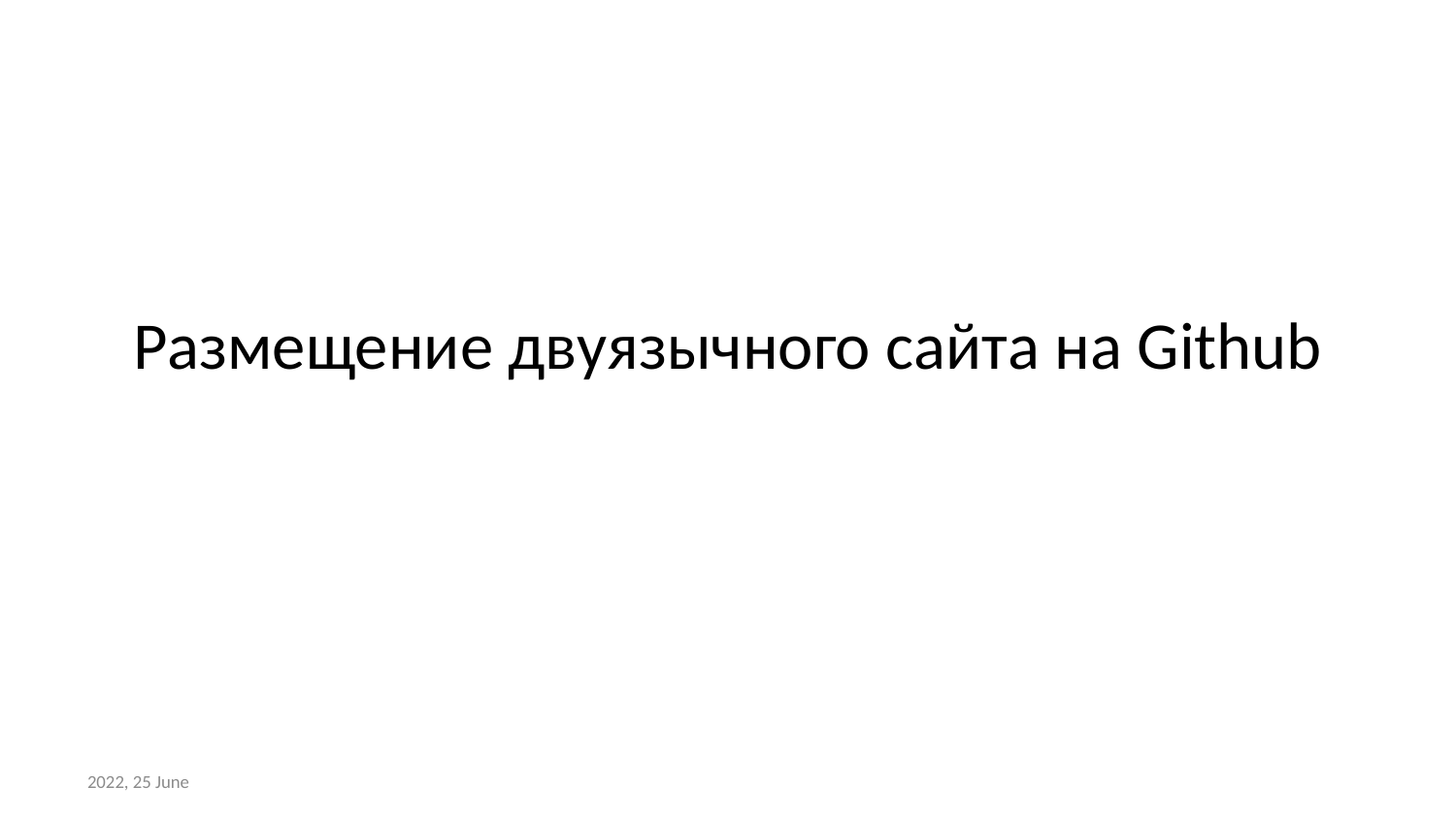

# Размещение двуязычного сайта на Github

2022, 25 June